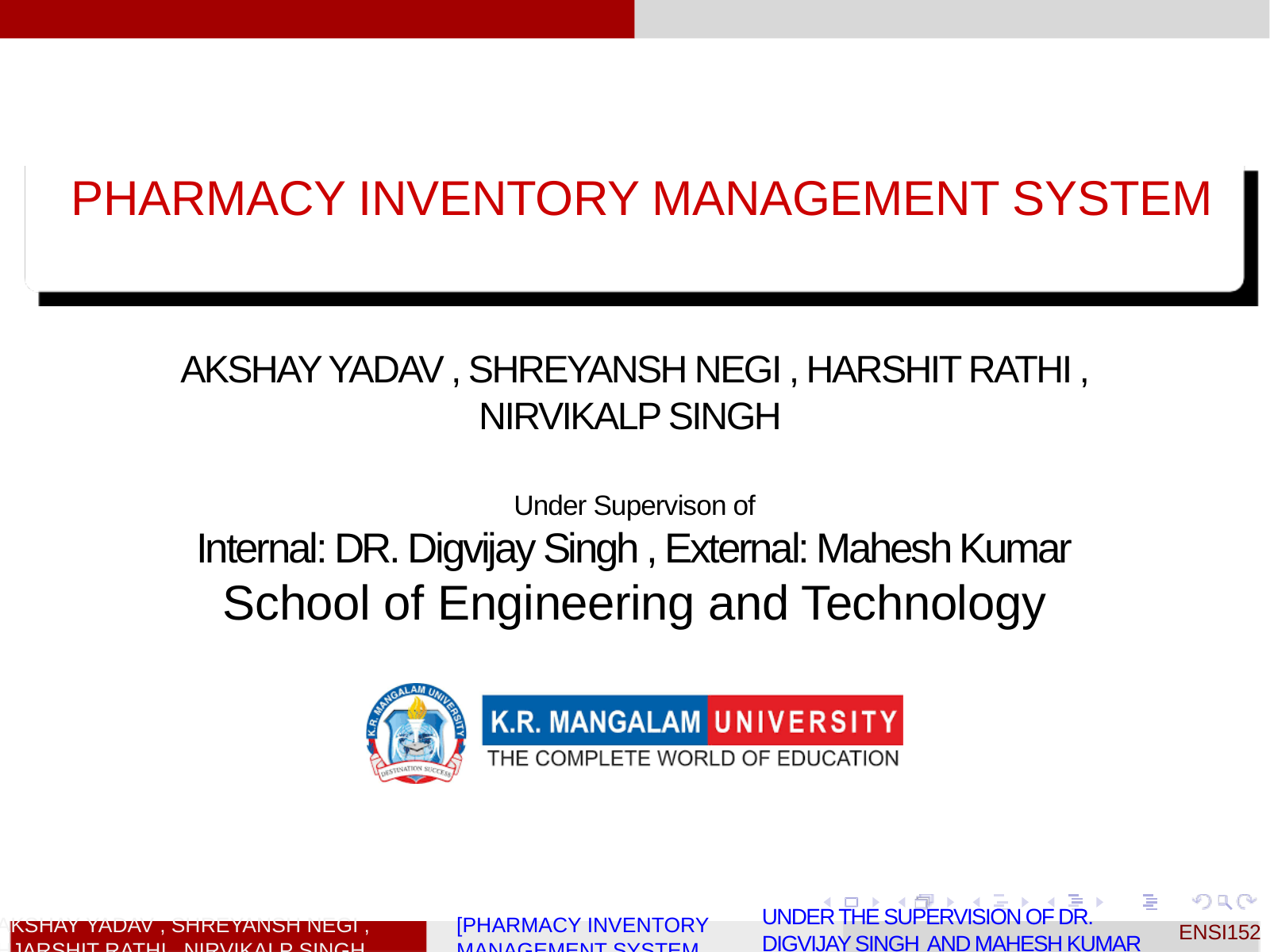

PHARMACY INVENTORY MANAGEMENT SYSTEM

AKSHAY YADAV , SHREYANSH NEGI , HARSHIT RATHI , NIRVIKALP SINGH

Under Supervison of
Internal: DR. Digvijay Singh , External: Mahesh Kumar
School of Engineering and Technology

UNDER THE SUPERVISION OF DR. DIGVIJAY SINGH  AND MAHESH KUMAR

AKSHAY YADAV , SHREYANSH NEGI , HJARSHIT RATHI , NIRVIKALP SINGH

[PHARMACY INVENTORY MANAGEMENT SYSTEM

ENSI152